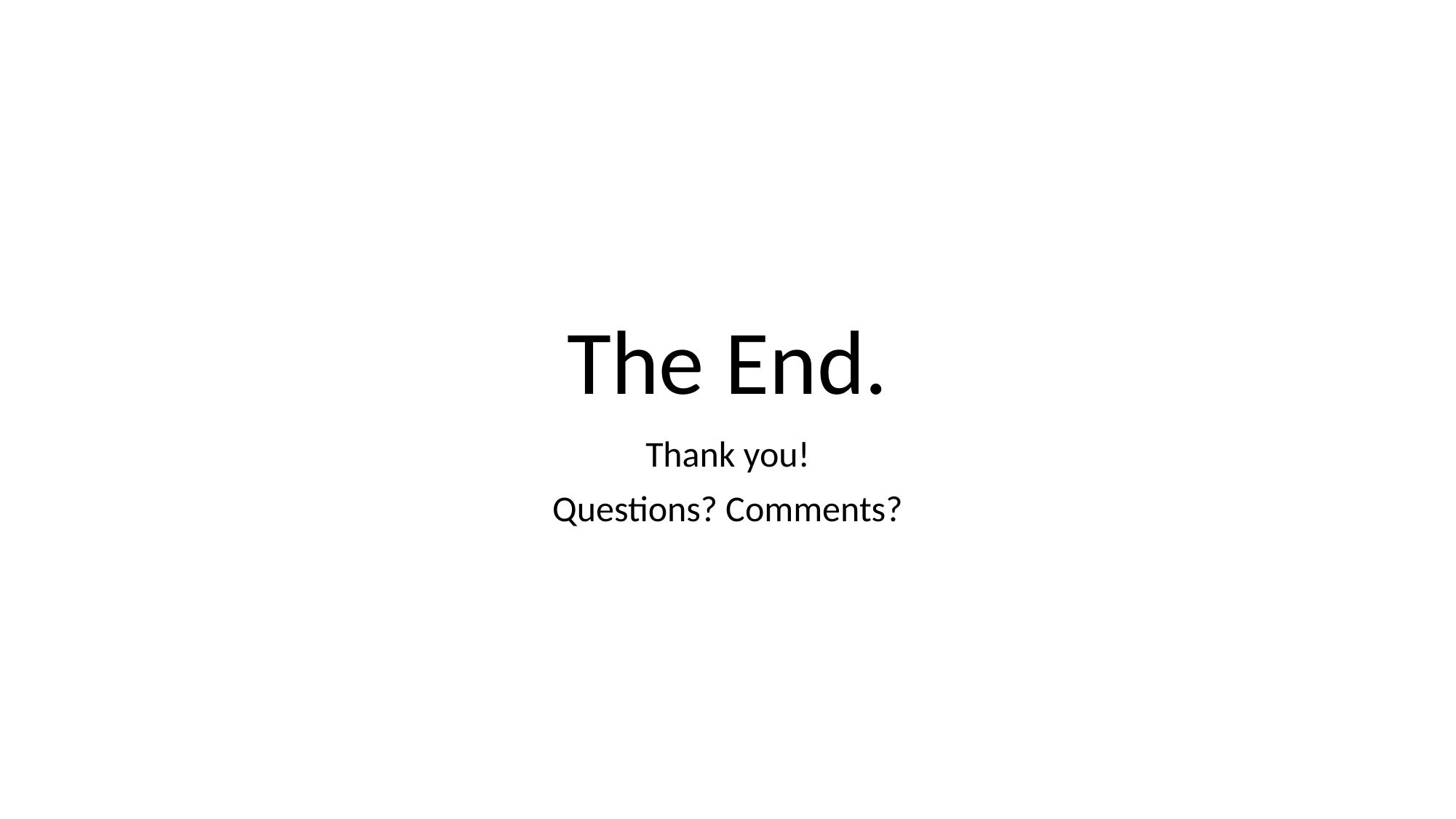

# The End.
Thank you!
Questions? Comments?